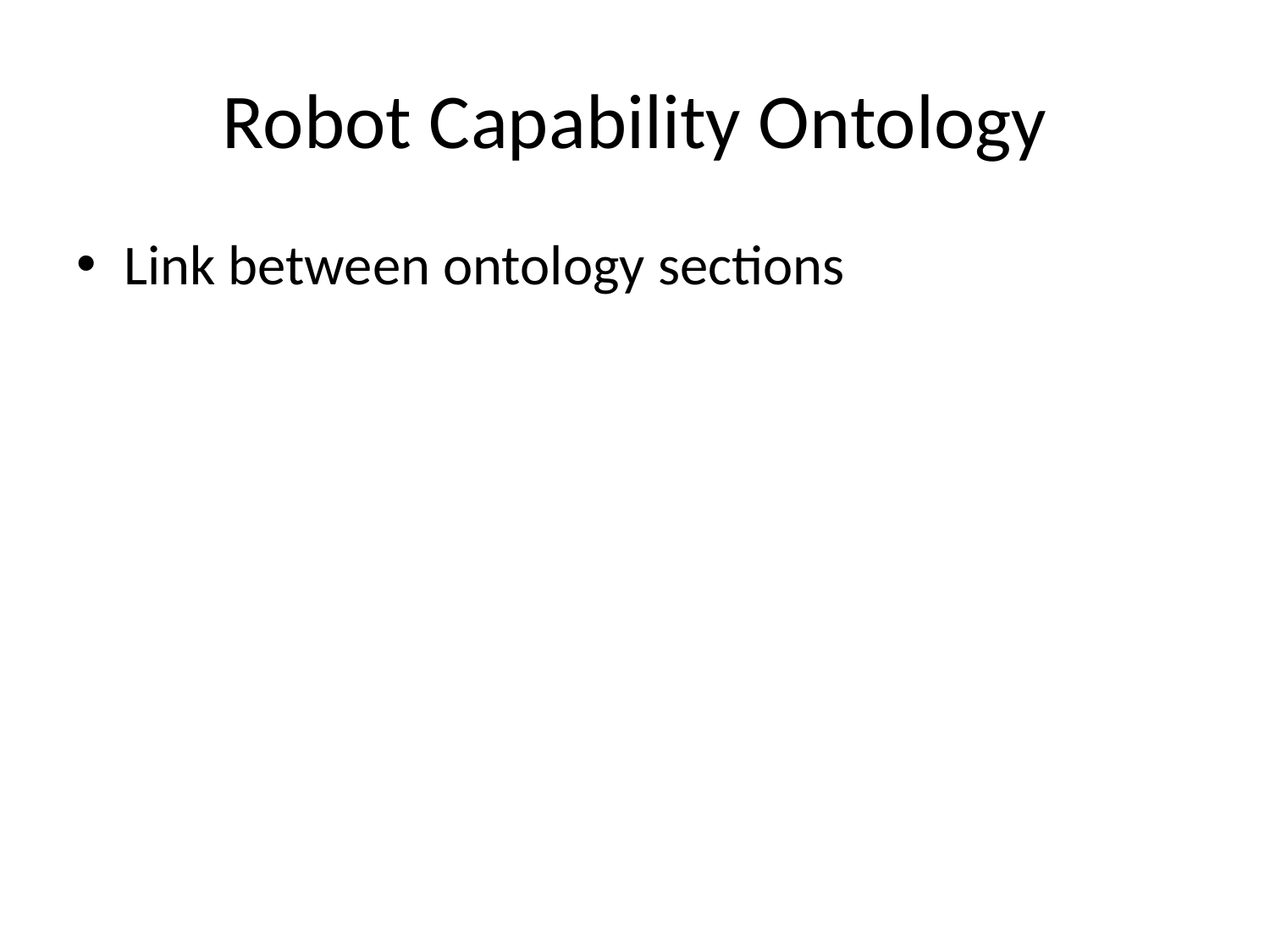

# Robot Capability Ontology
Link between ontology sections